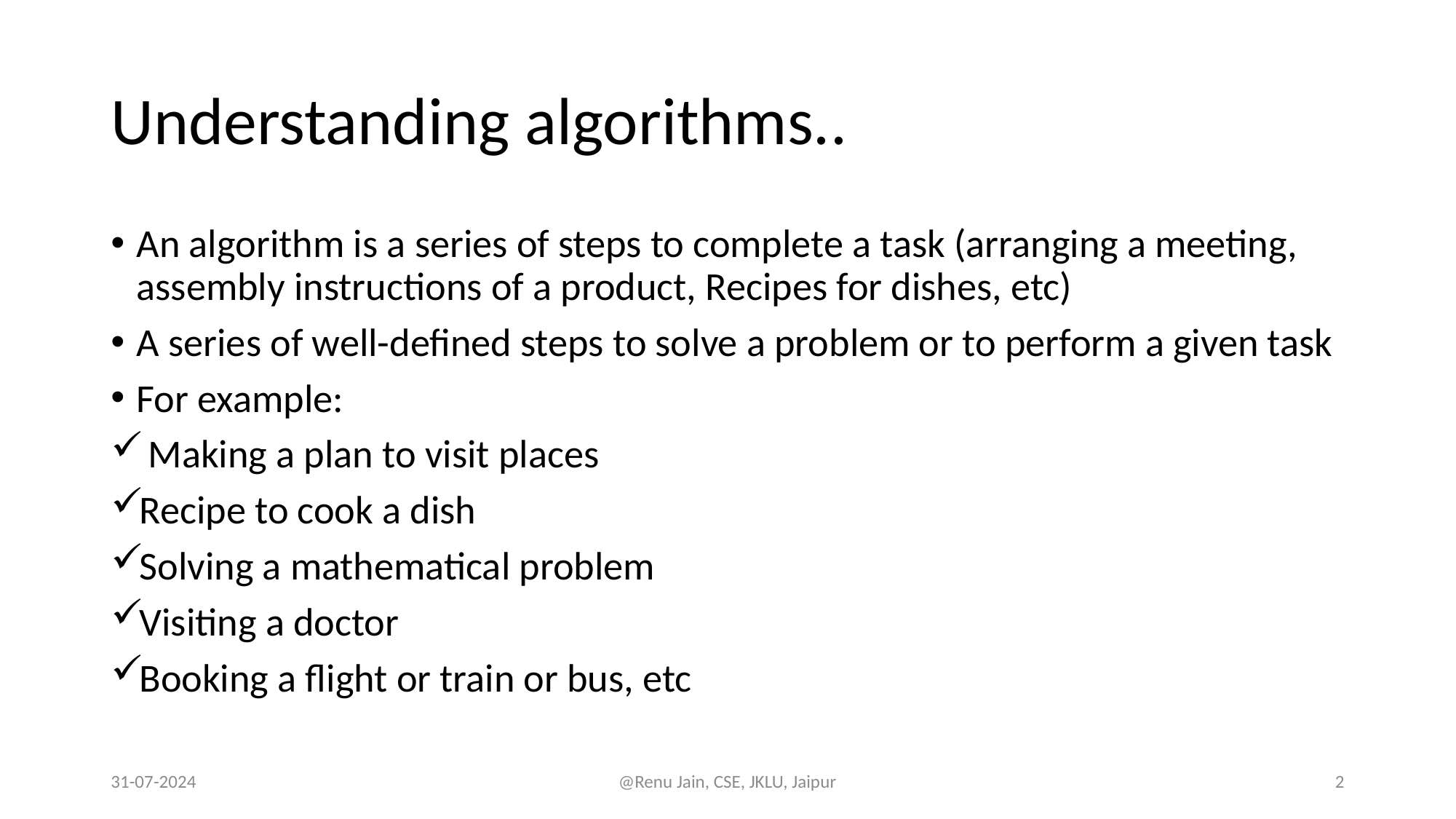

# Understanding algorithms..
An algorithm is a series of steps to complete a task (arranging a meeting, assembly instructions of a product, Recipes for dishes, etc)
A series of well-defined steps to solve a problem or to perform a given task
For example:
 Making a plan to visit places
Recipe to cook a dish
Solving a mathematical problem
Visiting a doctor
Booking a flight or train or bus, etc

31-07-2024
@Renu Jain, CSE, JKLU, Jaipur
2